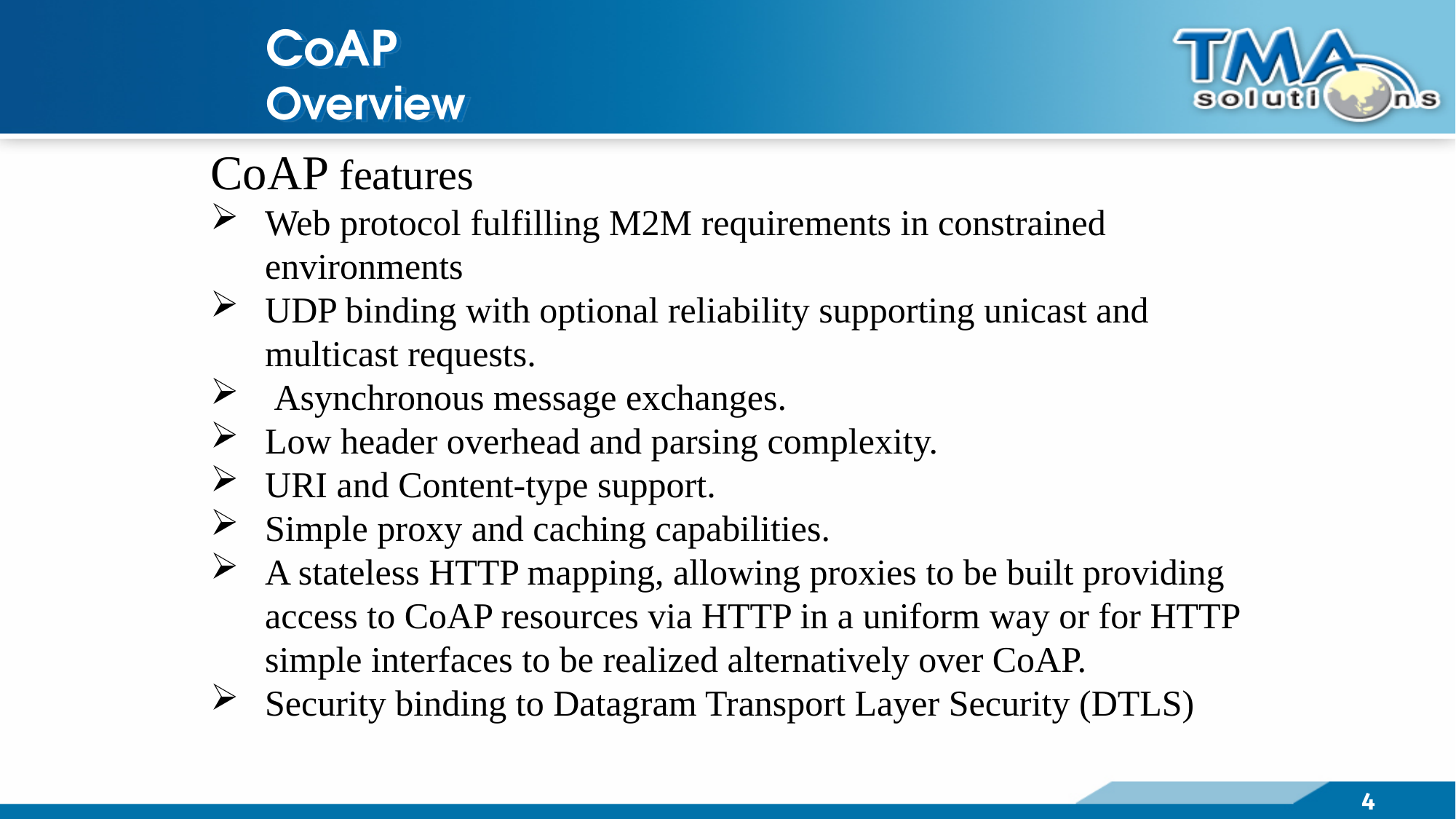

CoAP
Overview
CoAP features
Web protocol fulfilling M2M requirements in constrained environments
UDP binding with optional reliability supporting unicast and multicast requests.
 Asynchronous message exchanges.
Low header overhead and parsing complexity.
URI and Content-type support.
Simple proxy and caching capabilities.
A stateless HTTP mapping, allowing proxies to be built providing access to CoAP resources via HTTP in a uniform way or for HTTP simple interfaces to be realized alternatively over CoAP.
Security binding to Datagram Transport Layer Security (DTLS)